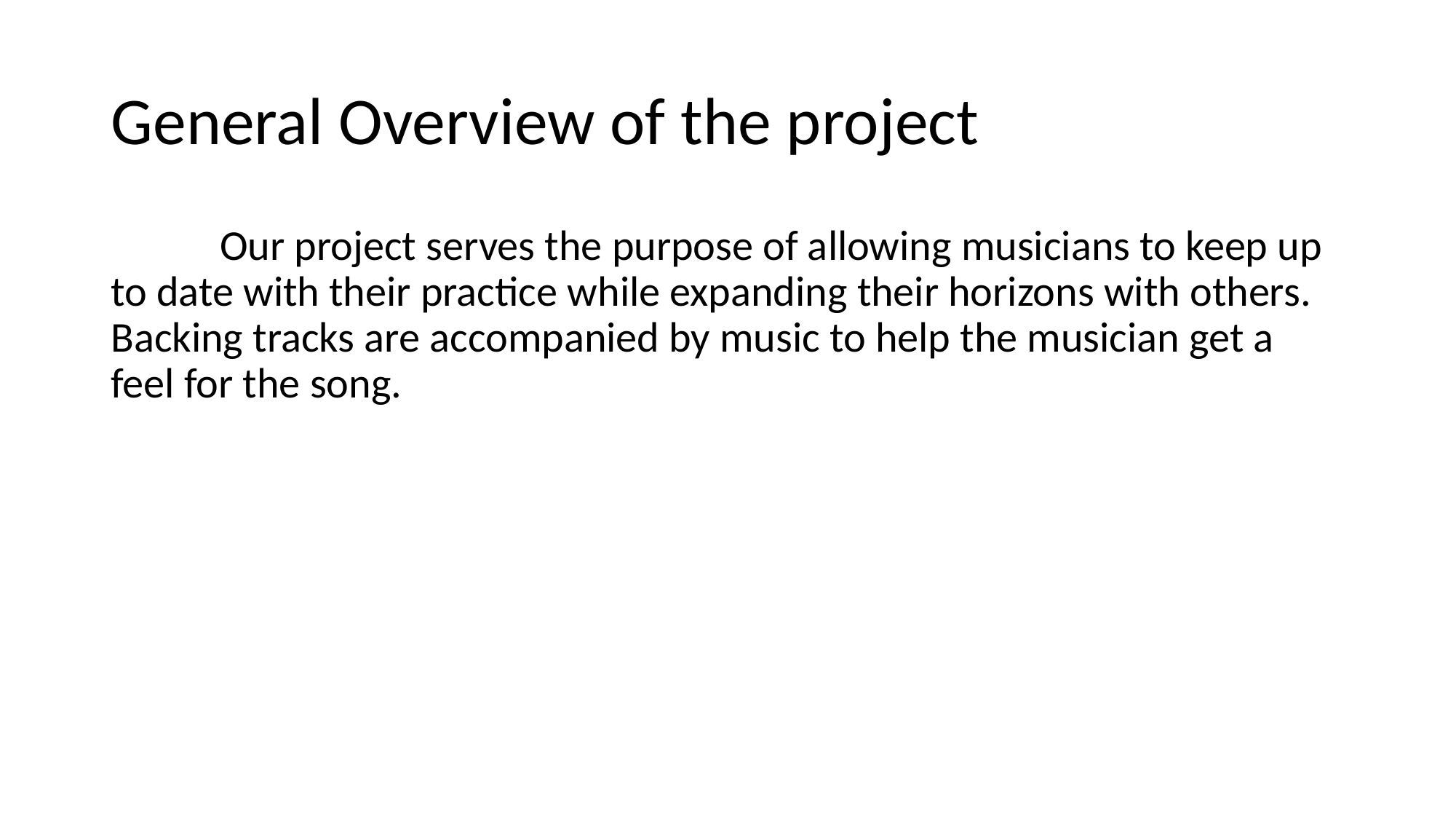

# General Overview of the project
	Our project serves the purpose of allowing musicians to keep up to date with their practice while expanding their horizons with others. Backing tracks are accompanied by music to help the musician get a feel for the song.